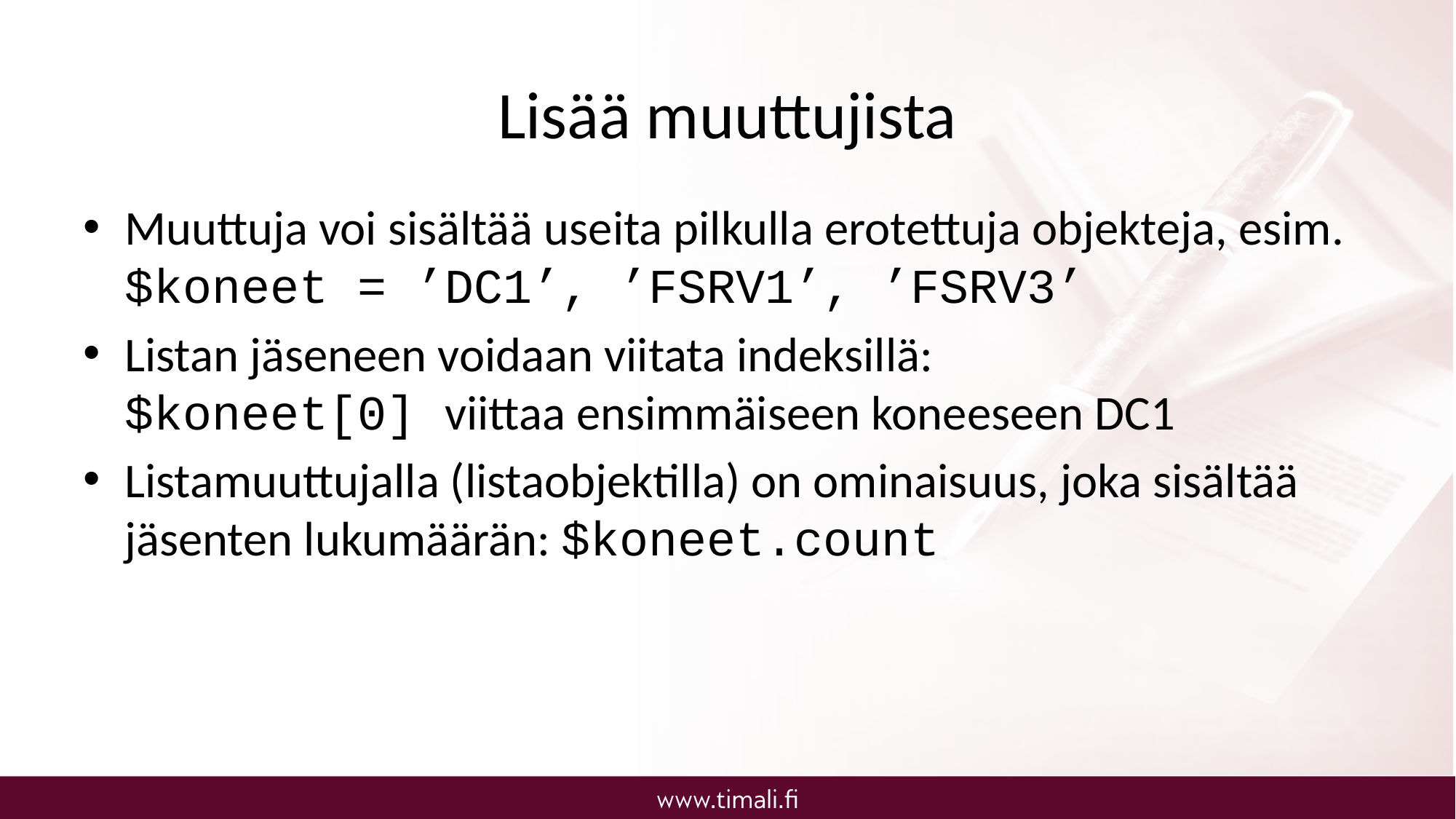

# Lisää muuttujista
Muuttuja voi sisältää useita pilkulla erotettuja objekteja, esim.
$koneet = ’DC1’, ’FSRV1’, ’FSRV3’
Listan jäseneen voidaan viitata indeksillä:
$koneet[0] viittaa ensimmäiseen koneeseen DC1
Listamuuttujalla (listaobjektilla) on ominaisuus, joka sisältää jäsenten lukumäärän: $koneet.count